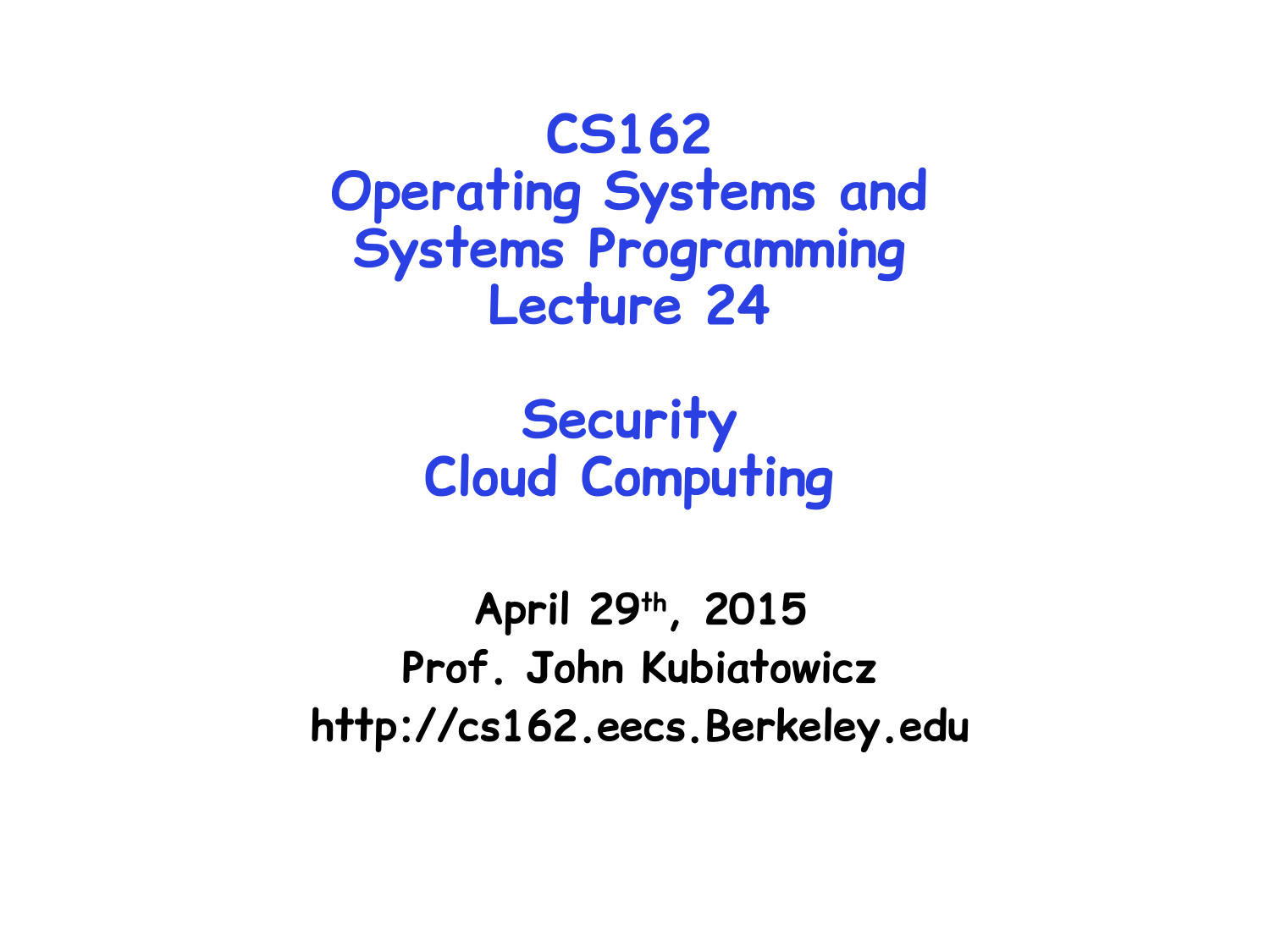

# CS162 Operating Systems and Systems Programming Lecture 24 Security Cloud Computing
April 29th, 2015
Prof. John Kubiatowicz
http://cs162.eecs.Berkeley.edu